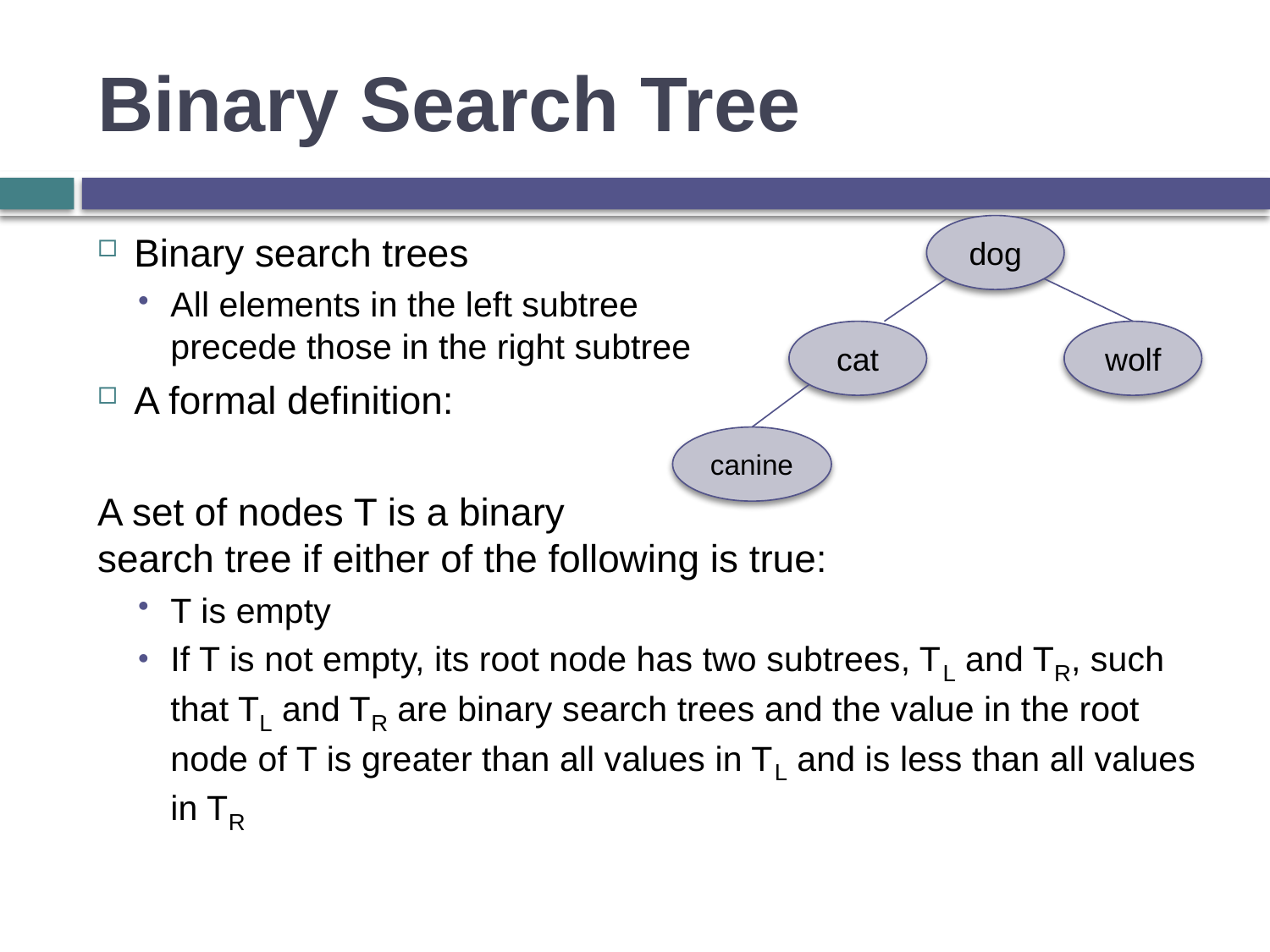

# Binary Search Tree
dog
cat
wolf
canine
Binary search trees
All elements in the left subtree
precede those in the right subtree
A formal definition:

A set of nodes T is a binary
search tree if either of the following is true:
T is empty
If T is not empty, its root node has two subtrees, TL and TR, such that TL and TR are binary search trees and the value in the root node of T is greater than all values in TL and is less than all values in TR